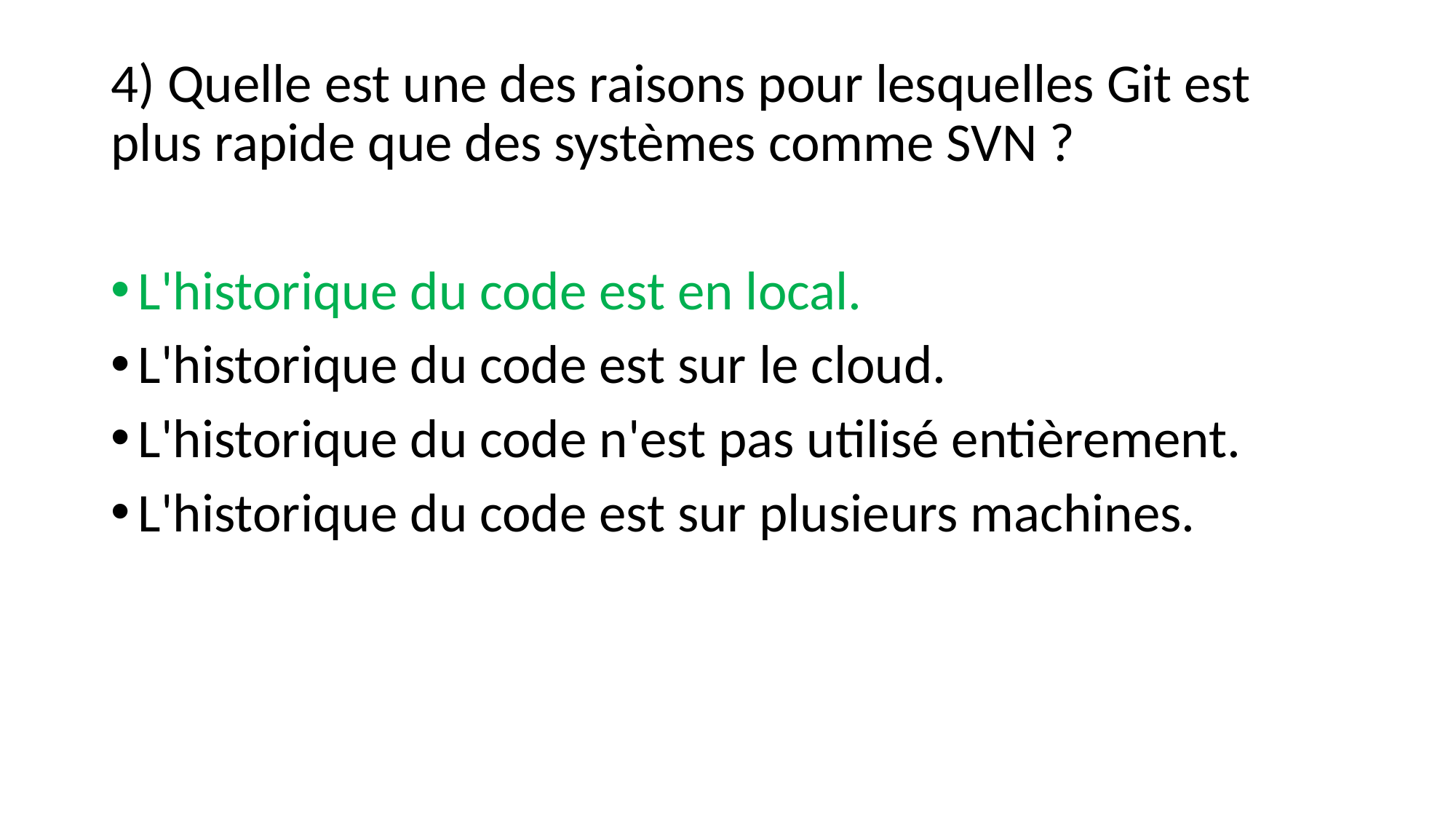

4) Quelle est une des raisons pour lesquelles Git est plus rapide que des systèmes comme SVN ?

L'historique du code est en local.
L'historique du code est sur le cloud.
L'historique du code n'est pas utilisé entièrement.
L'historique du code est sur plusieurs machines.